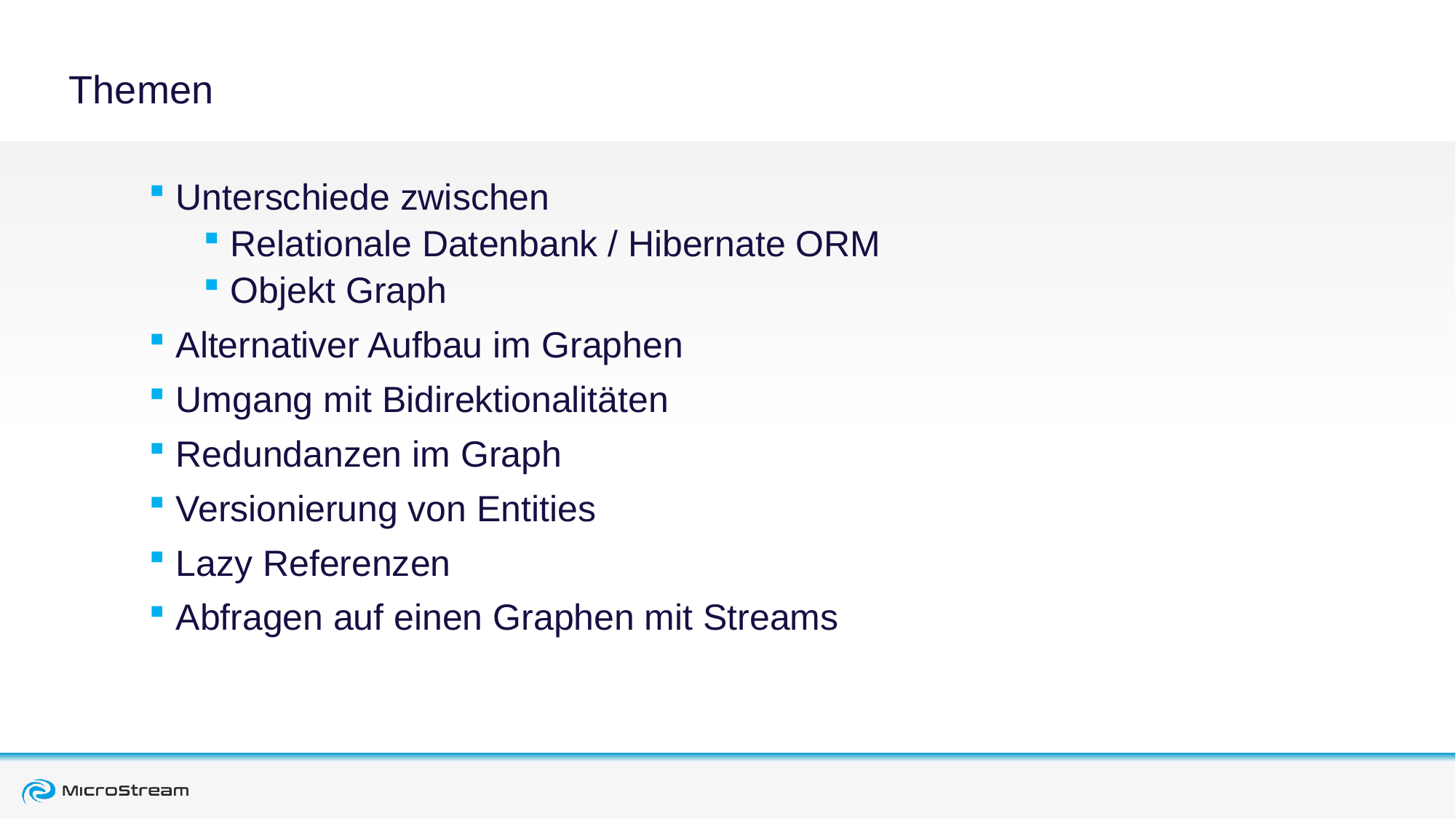

# Themen
Unterschiede zwischen
Relationale Datenbank / Hibernate ORM
Objekt Graph
Alternativer Aufbau im Graphen
Umgang mit Bidirektionalitäten
Redundanzen im Graph
Versionierung von Entities
Lazy Referenzen
Abfragen auf einen Graphen mit Streams